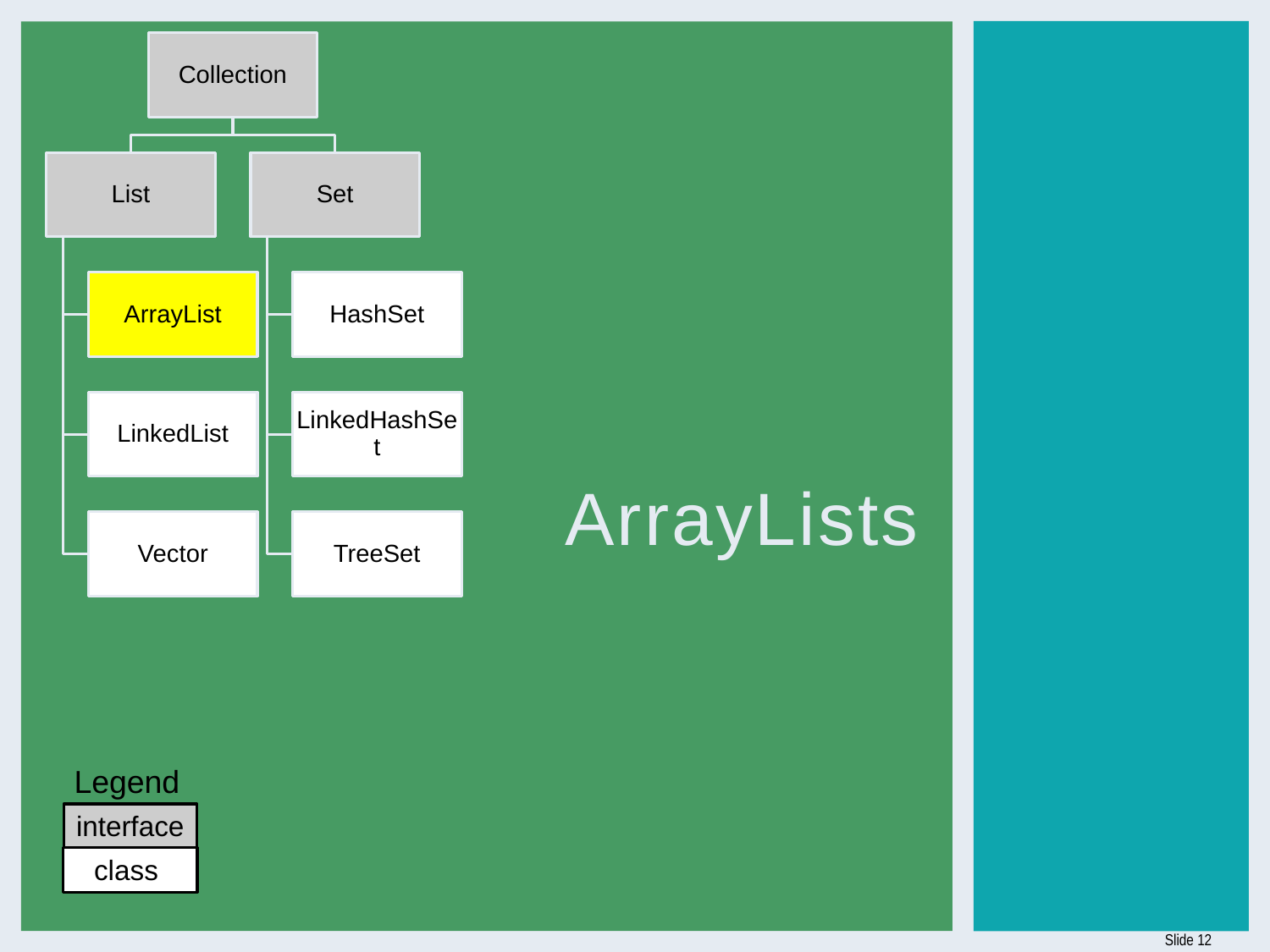

Collection
List
ArrayList
LinkedList
Vector
Set
HashSet
LinkedHashSet
TreeSet
# ArrayLists

Legend
interface
class